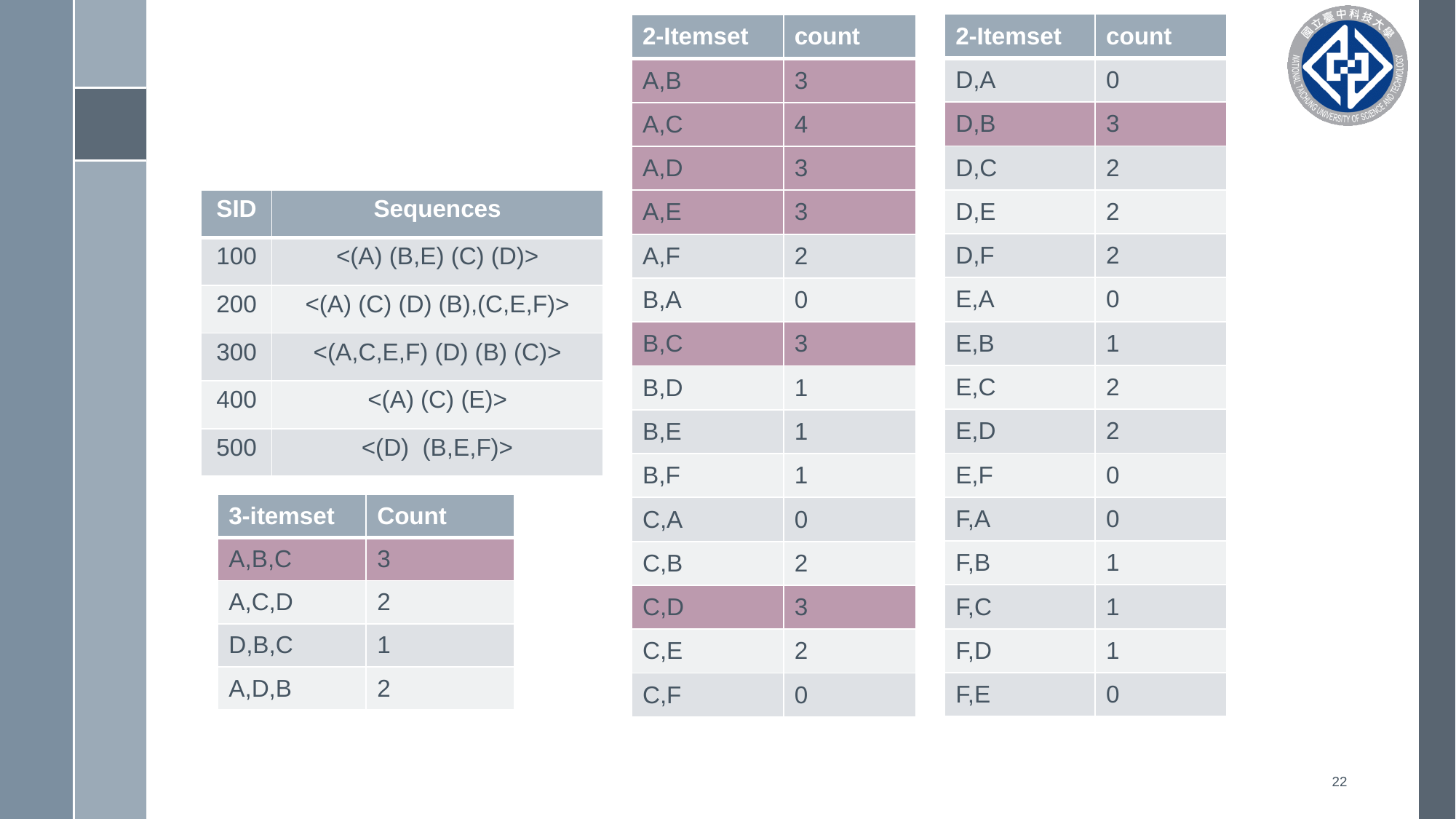

| 2-Itemset | count |
| --- | --- |
| D,A | 0 |
| D,B | 3 |
| D,C | 2 |
| D,E | 2 |
| D,F | 2 |
| E,A | 0 |
| E,B | 1 |
| E,C | 2 |
| E,D | 2 |
| E,F | 0 |
| F,A | 0 |
| F,B | 1 |
| F,C | 1 |
| F,D | 1 |
| F,E | 0 |
| 2-Itemset | count |
| --- | --- |
| A,B | 3 |
| A,C | 4 |
| A,D | 3 |
| A,E | 3 |
| A,F | 2 |
| B,A | 0 |
| B,C | 3 |
| B,D | 1 |
| B,E | 1 |
| B,F | 1 |
| C,A | 0 |
| C,B | 2 |
| C,D | 3 |
| C,E | 2 |
| C,F | 0 |
| SID | Sequences |
| --- | --- |
| 100 | <(A) (B,E) (C) (D)> |
| 200 | <(A) (C) (D) (B),(C,E,F)> |
| 300 | <(A,C,E,F) (D) (B) (C)> |
| 400 | <(A) (C) (E)> |
| 500 | <(D) (B,E,F)> |
| 3-itemset | Count |
| --- | --- |
| A,B,C | 3 |
| A,C,D | 2 |
| D,B,C | 1 |
| A,D,B | 2 |
22